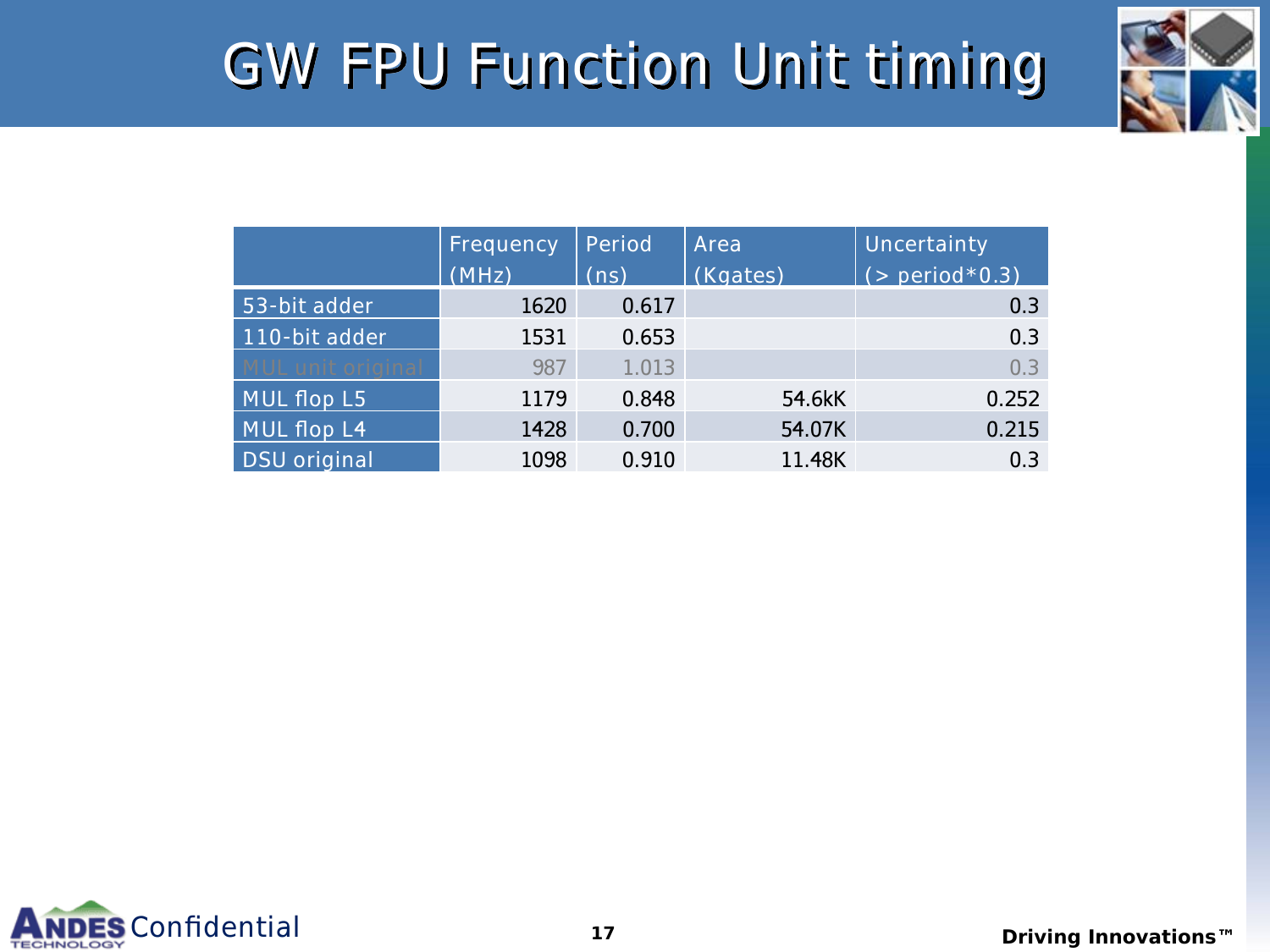

# GW FPU Function Unit timing
|  | Frequency (MHz) | Period (ns) | Area (Kgates) | Uncertainty (> period\*0.3) |
| --- | --- | --- | --- | --- |
| 53-bit adder | 1620 | 0.617 |  | 0.3 |
| 110-bit adder | 1531 | 0.653 |  | 0.3 |
| MUL unit original | 987 | 1.013 |  | 0.3 |
| MUL flop L5 | 1179 | 0.848 | 54.6kK | 0.252 |
| MUL flop L4 | 1428 | 0.700 | 54.07K | 0.215 |
| DSU original | 1098 | 0.910 | 11.48K | 0.3 |